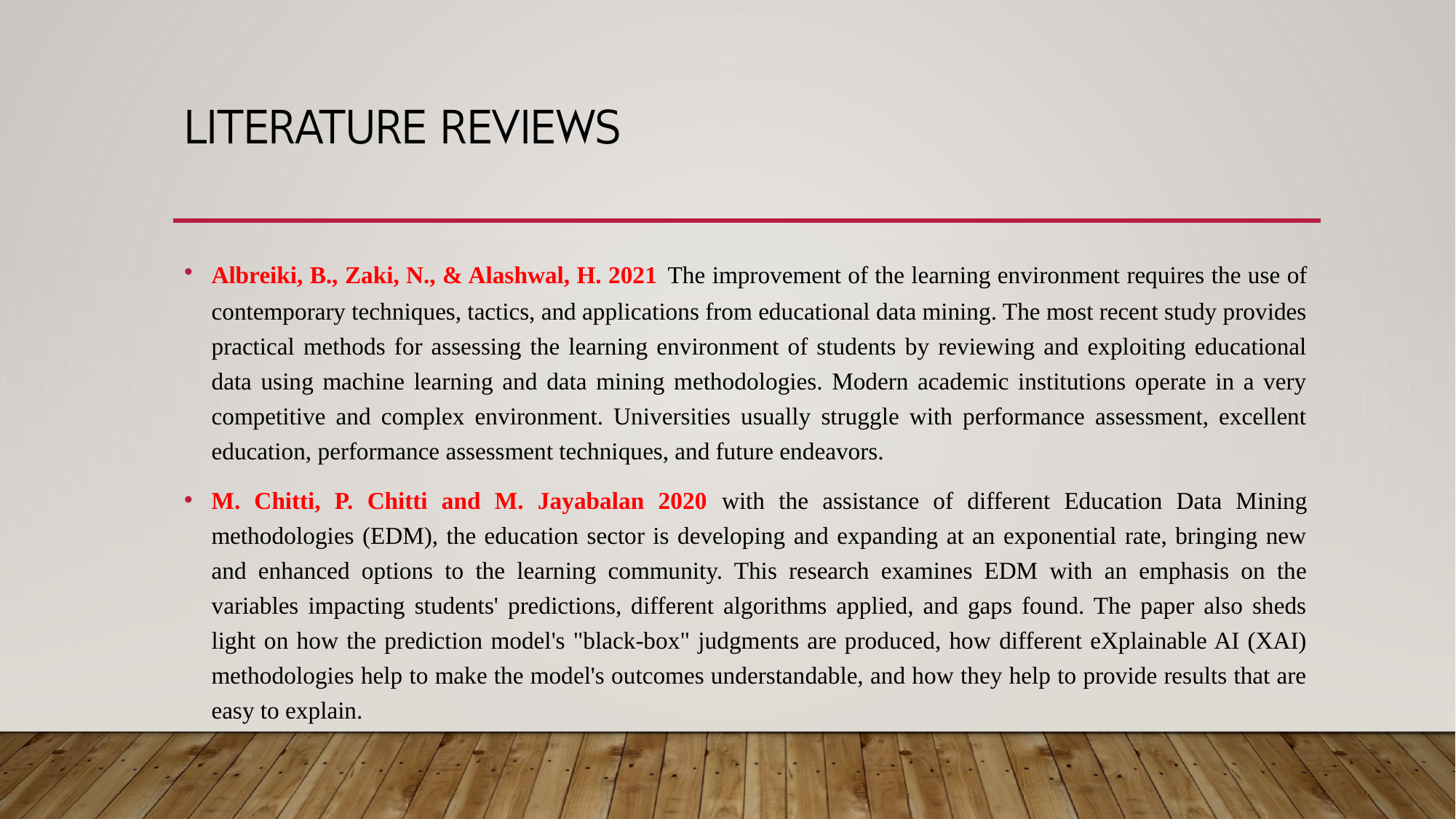

# Literature reviews
Albreiki, B., Zaki, N., & Alashwal, H. 2021 The improvement of the learning environment requires the use of contemporary techniques, tactics, and applications from educational data mining. The most recent study provides practical methods for assessing the learning environment of students by reviewing and exploiting educational data using machine learning and data mining methodologies. Modern academic institutions operate in a very competitive and complex environment. Universities usually struggle with performance assessment, excellent education, performance assessment techniques, and future endeavors.
M. Chitti, P. Chitti and M. Jayabalan 2020 with the assistance of different Education Data Mining methodologies (EDM), the education sector is developing and expanding at an exponential rate, bringing new and enhanced options to the learning community. This research examines EDM with an emphasis on the variables impacting students' predictions, different algorithms applied, and gaps found. The paper also sheds light on how the prediction model's "black-box" judgments are produced, how different eXplainable AI (XAI) methodologies help to make the model's outcomes understandable, and how they help to provide results that are easy to explain.